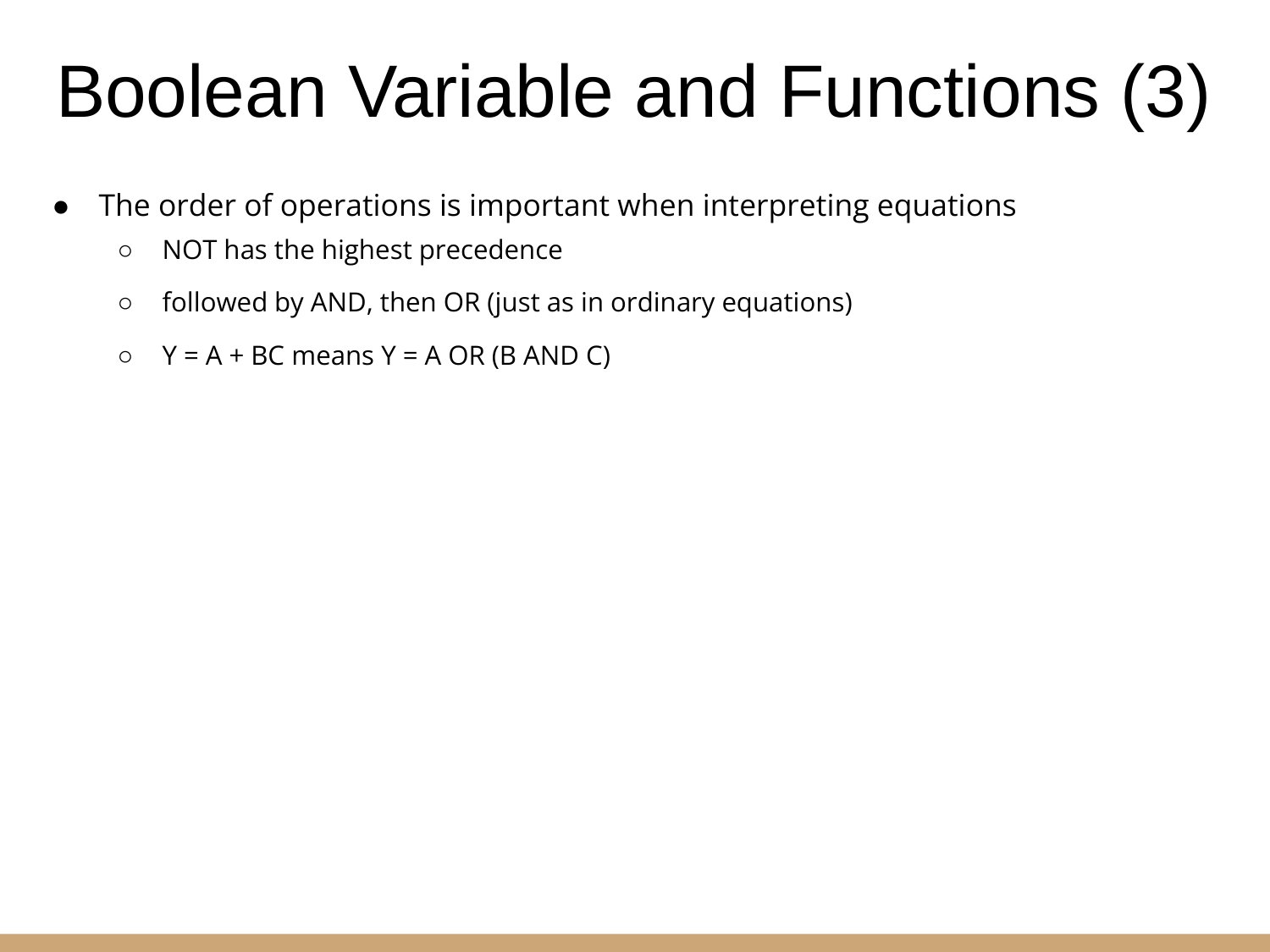

Boolean Variable and Functions (3)
The order of operations is important when interpreting equations
NOT has the highest precedence
followed by AND, then OR (just as in ordinary equations)
Y = A + BC means Y = A OR (B AND C)